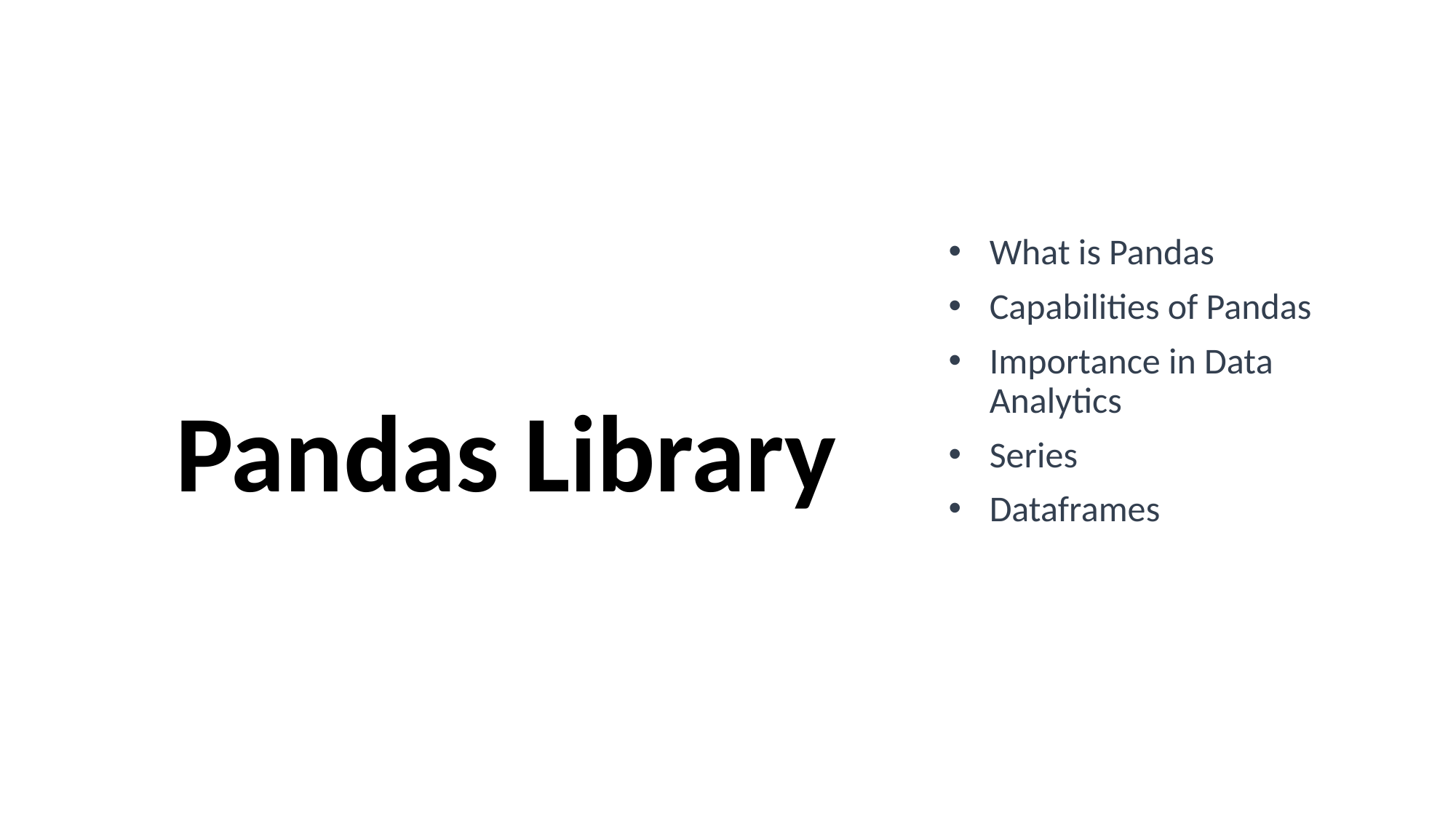

What is Pandas
Capabilities of Pandas
Importance in Data Analytics
Series
Dataframes
# Pandas Library